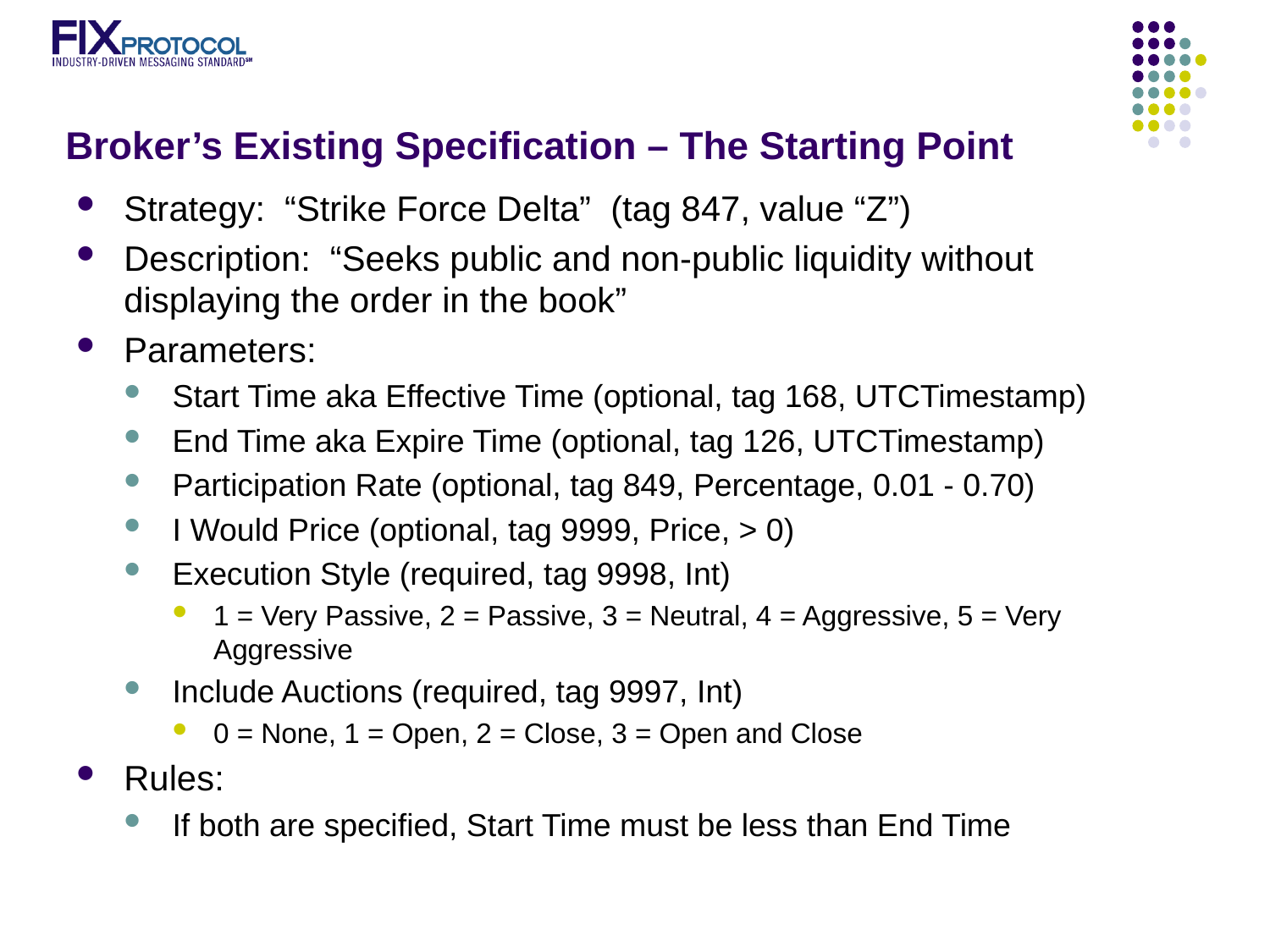

# Broker’s Existing Specification – The Starting Point
Strategy:  “Strike Force Delta”  (tag 847, value “Z”)
Description:  “Seeks public and non-public liquidity without displaying the order in the book”
Parameters:
Start Time aka Effective Time (optional, tag 168, UTCTimestamp)
End Time aka Expire Time (optional, tag 126, UTCTimestamp)
Participation Rate (optional, tag 849, Percentage, 0.01 - 0.70)
I Would Price (optional, tag 9999, Price, > 0)
Execution Style (required, tag 9998, Int)
1 = Very Passive, 2 = Passive, 3 = Neutral, 4 = Aggressive, 5 = Very Aggressive
Include Auctions (required, tag 9997, Int)
0 = None, 1 = Open, 2 = Close, 3 = Open and Close
Rules:
If both are specified, Start Time must be less than End Time